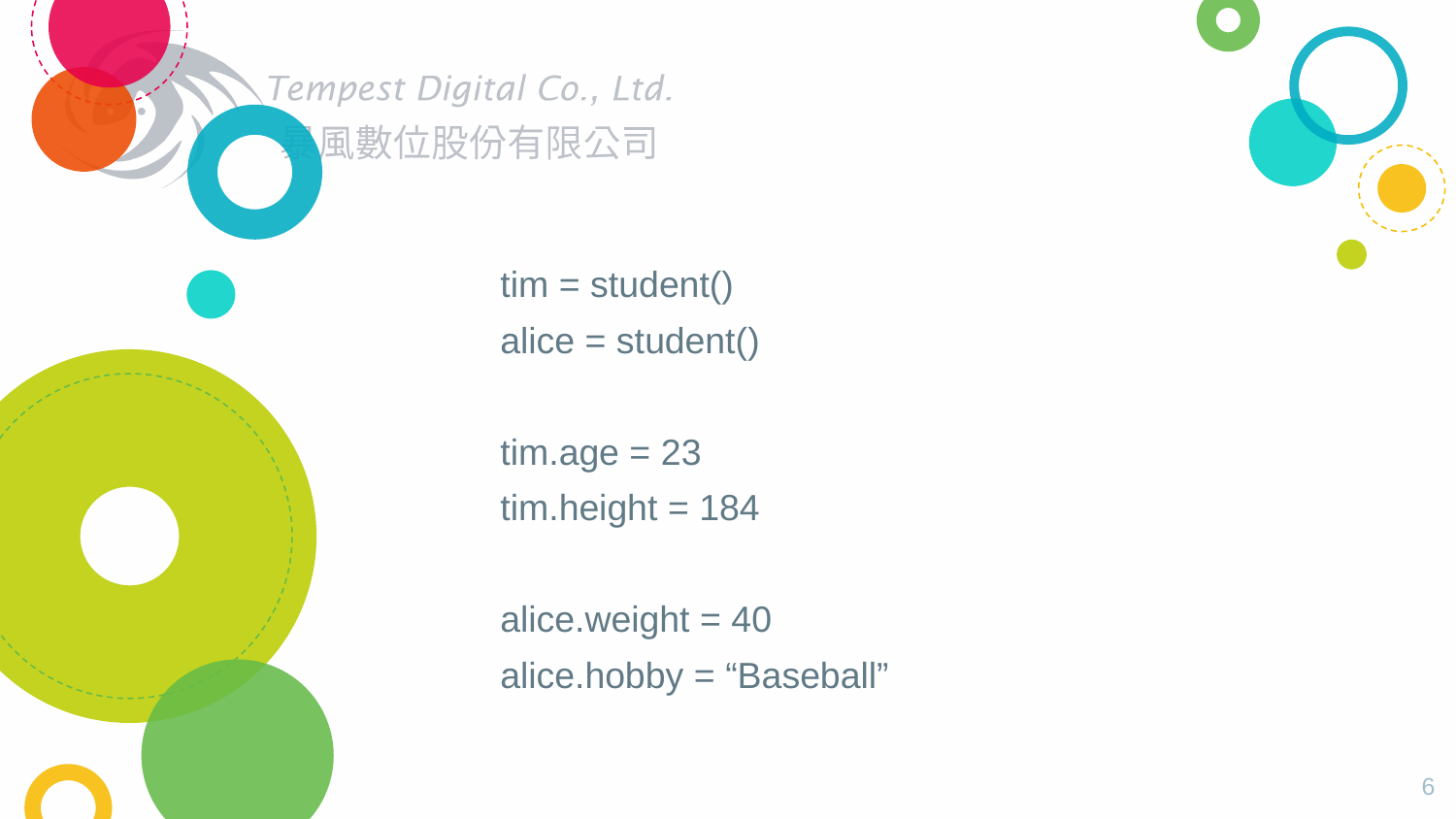

#
tim = student()
alice = student()

tim.age = 23
tim.height = 184

alice.weight = 40
alice.hobby = “Baseball”
6